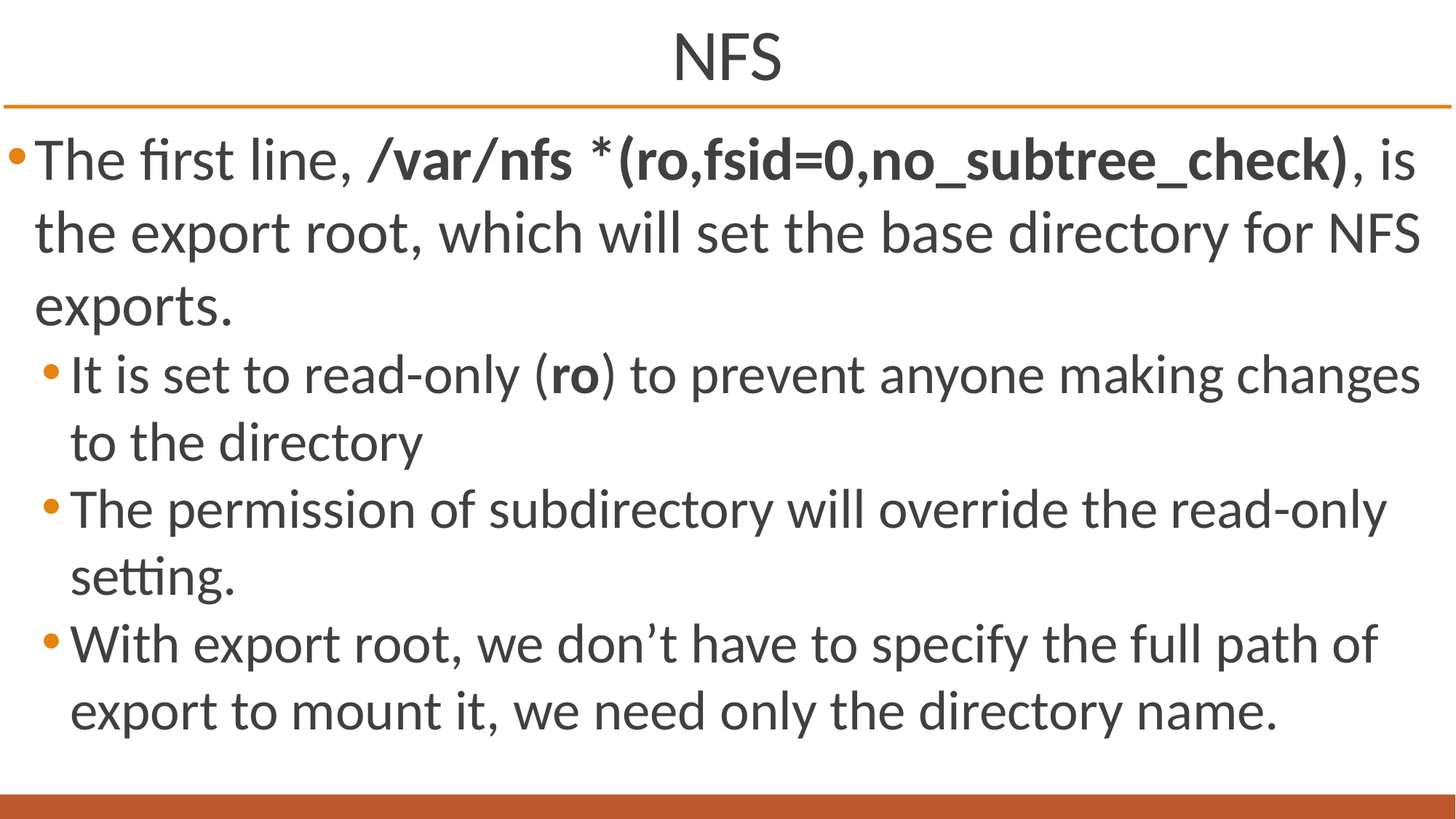

# NFS
The first line, /var/nfs *(ro,fsid=0,no_subtree_check), is the export root, which will set the base directory for NFS exports.
It is set to read-only (ro) to prevent anyone making changes to the directory
The permission of subdirectory will override the read-only setting.
With export root, we don’t have to specify the full path of export to mount it, we need only the directory name.